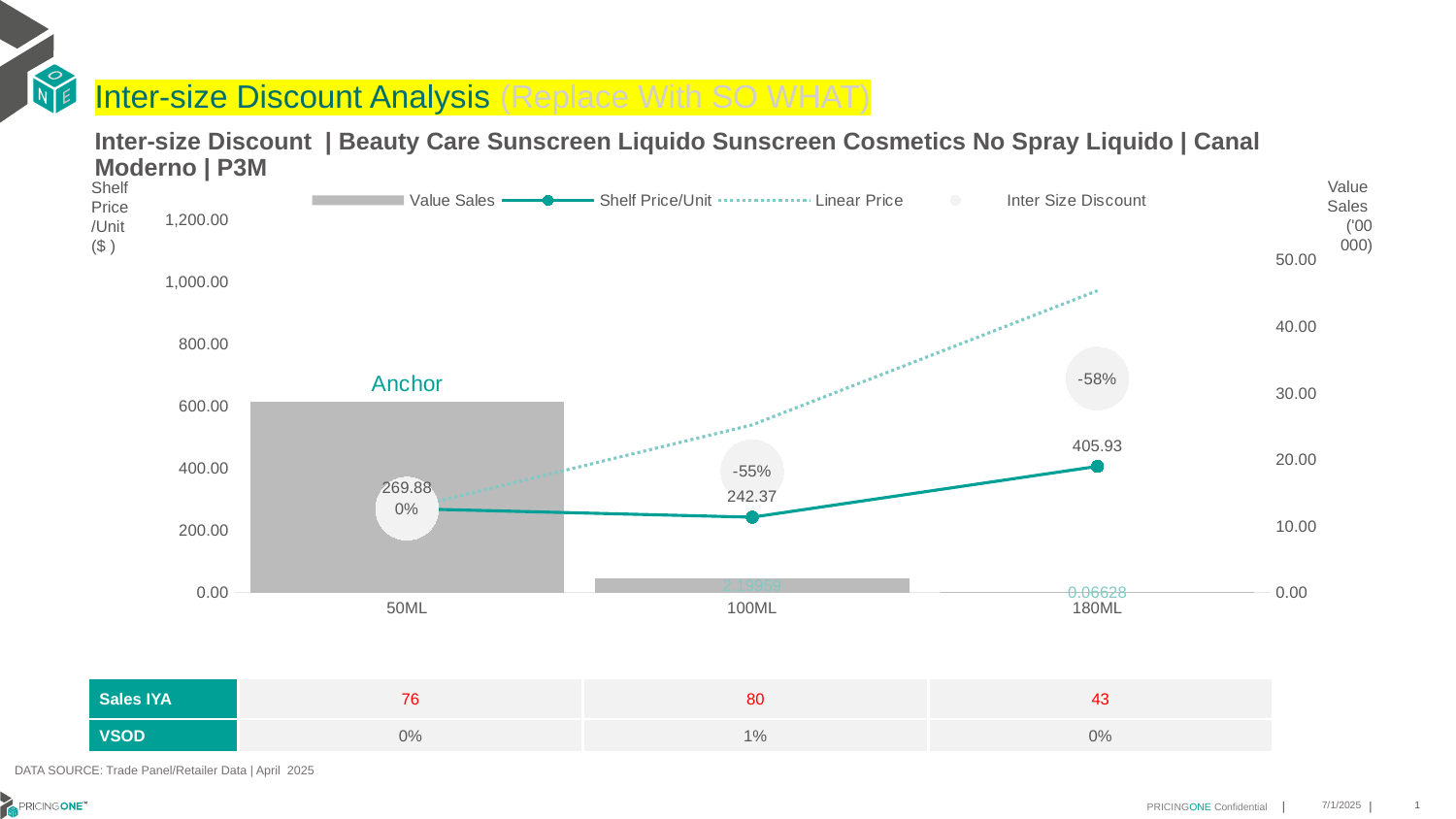

# Inter-size Discount Analysis (Replace With SO WHAT)
Inter-size Discount  | Beauty Care Sunscreen Liquido Sunscreen Cosmetics No Spray Liquido | Canal Moderno | P3M
Shelf
Price
/Unit
($ )

### Chart

| Category | Value Sales | Shelf Price/Unit | Linear Price | Inter Size Discount |
|---|---|---|---|---|
| 50ML | 28.63286 | 269.8821 | 269.8821 | 269.8821 |
| 100ML | 2.19959 | 242.3734 | 539.7642 | 391.0688 |
| 180ML | 0.06628 | 405.9286 | 971.5755599999999 | 688.75208 |
Value
Sales
('00 000)
| Sales IYA | 76 | 80 | 43 |
| --- | --- | --- | --- |
| VSOD | 0% | 1% | 0% |
DATA SOURCE: Trade Panel/Retailer Data | April  2025

7/1/2025
1